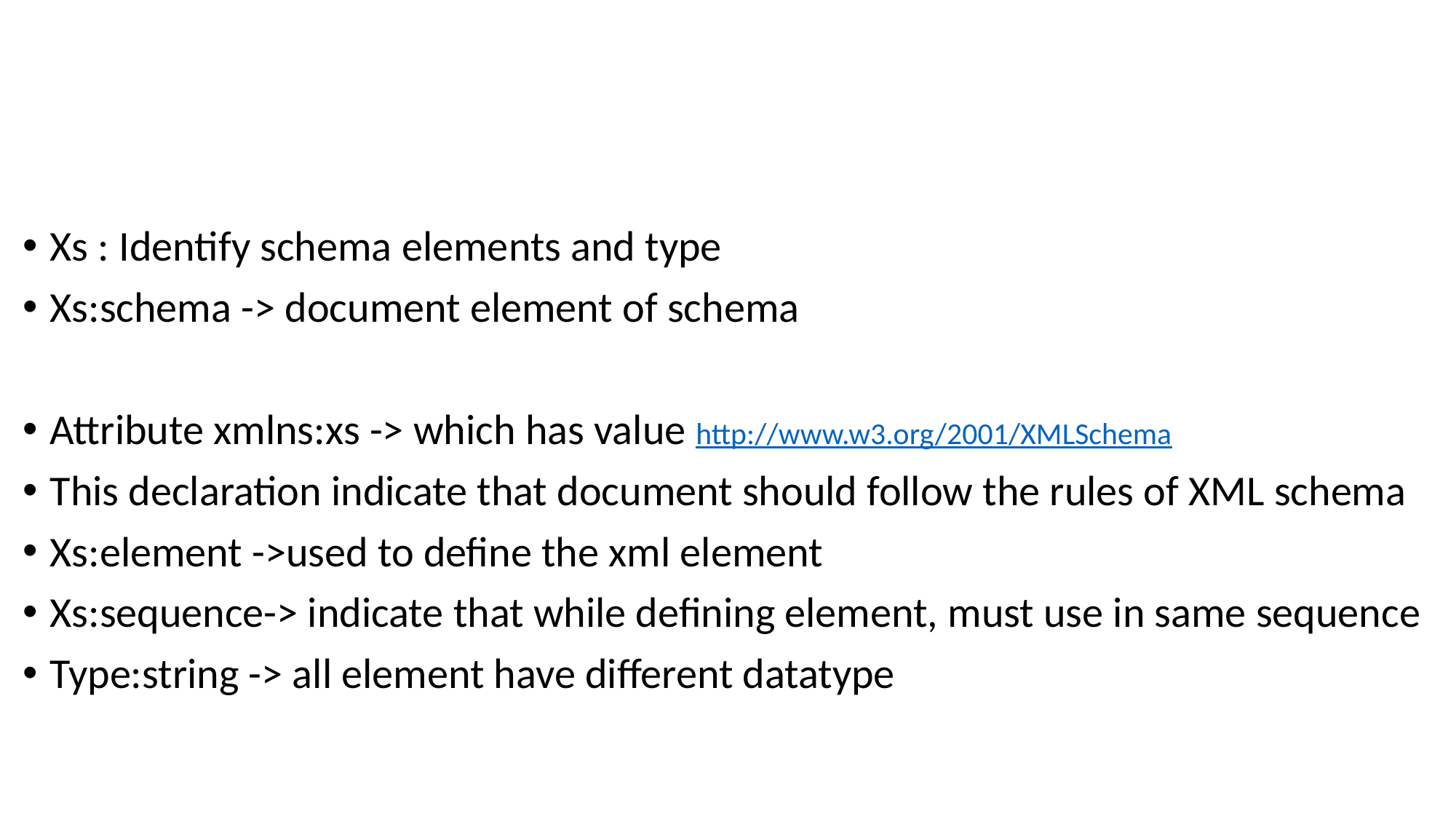

#
Xs : Identify schema elements and type
Xs:schema -> document element of schema

Attribute xmlns:xs -> which has value http://www.w3.org/2001/XMLSchema
This declaration indicate that document should follow the rules of XML schema
Xs:element ->used to define the xml element
Xs:sequence-> indicate that while defining element, must use in same sequence
Type:string -> all element have different datatype